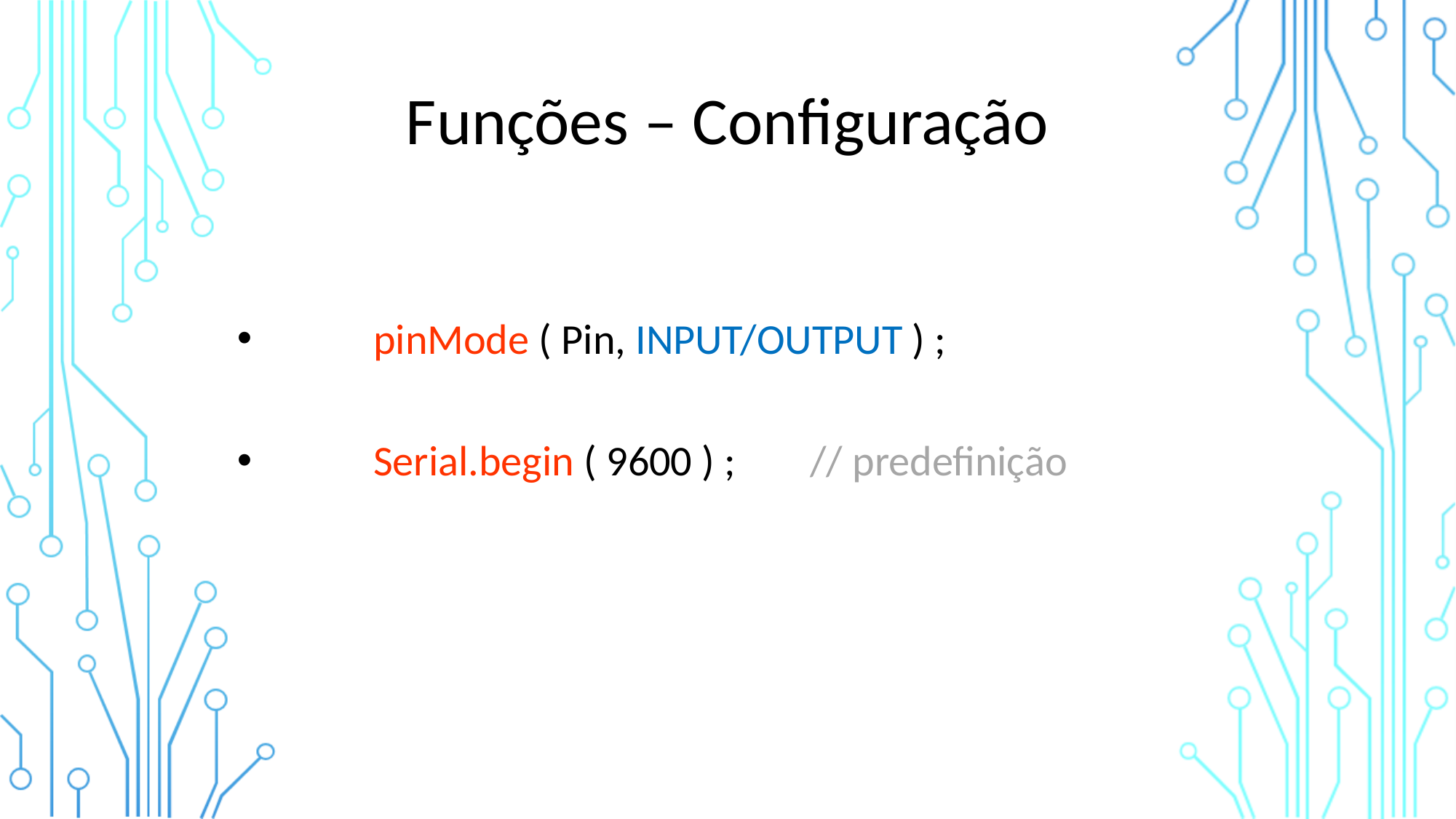

# Funções – Configuração

	pinMode ( Pin, INPUT/OUTPUT ) ;

	Serial.begin ( 9600 ) ; 	// predefinição